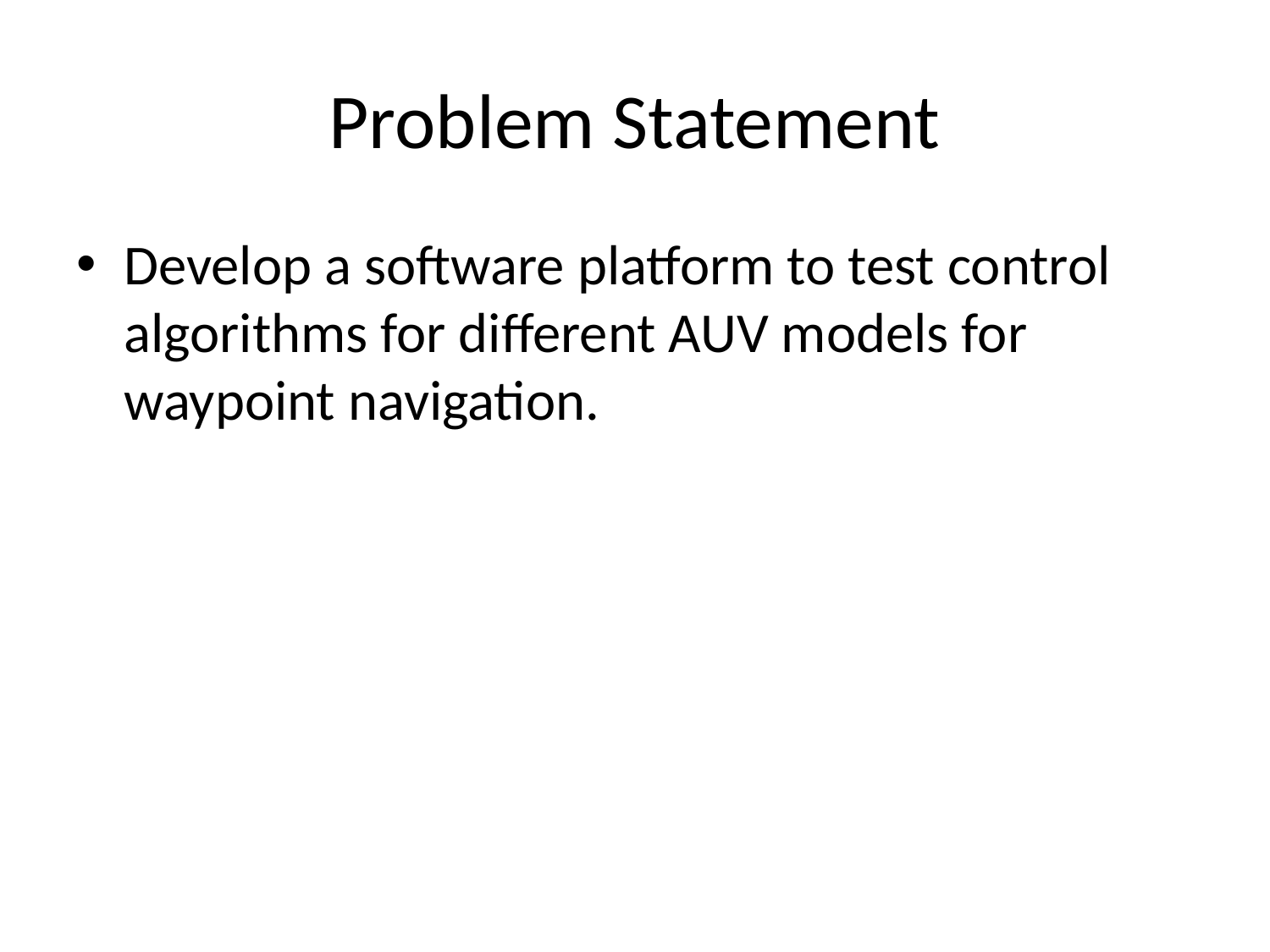

# Problem Statement
Develop a software platform to test control algorithms for different AUV models for waypoint navigation.